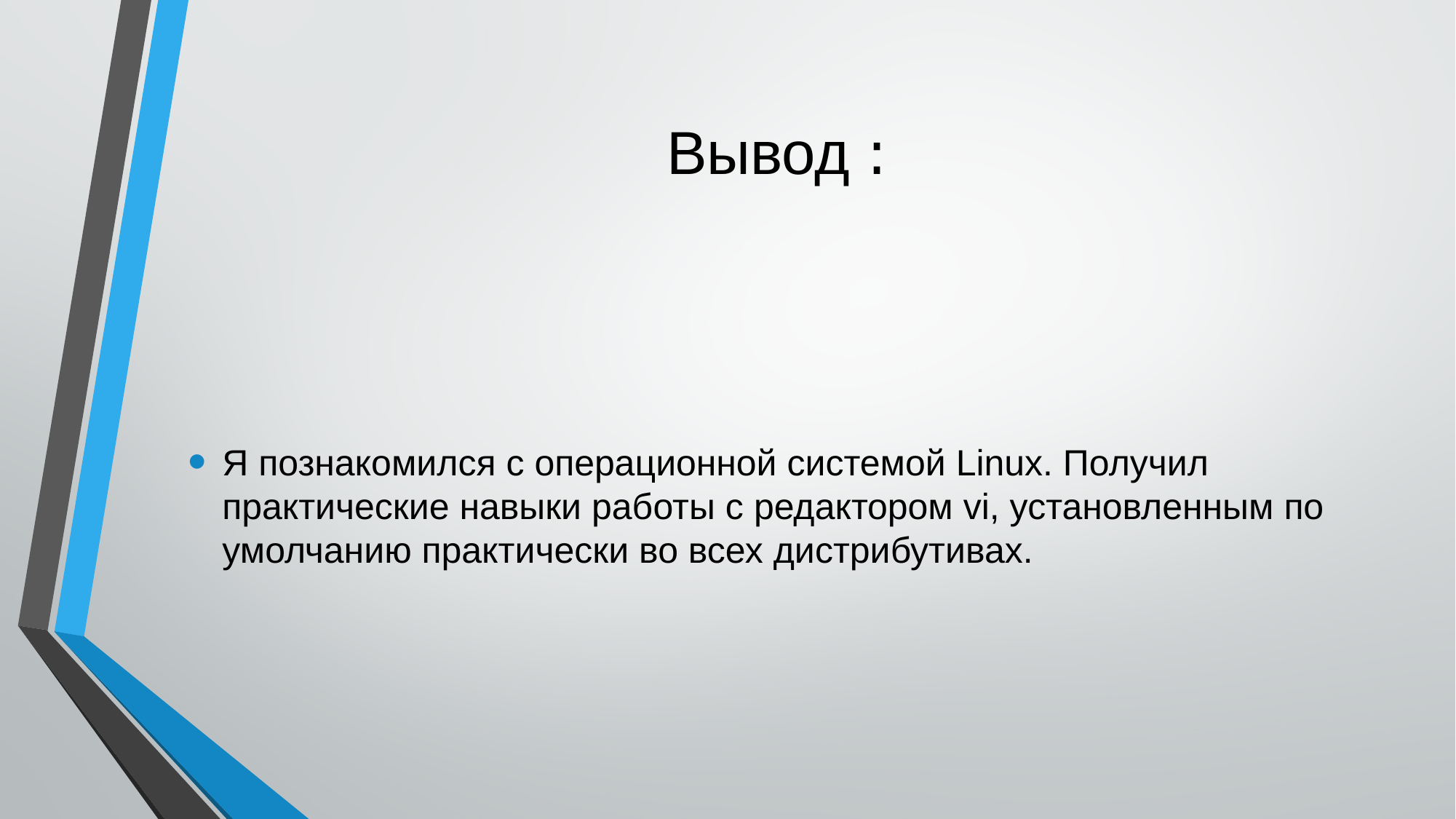

# Вывод :
Я познакомился с операционной системой Linux. Получил практические навыки работы с редактором vi, установленным по умолчанию практически во всех дистрибутивах.